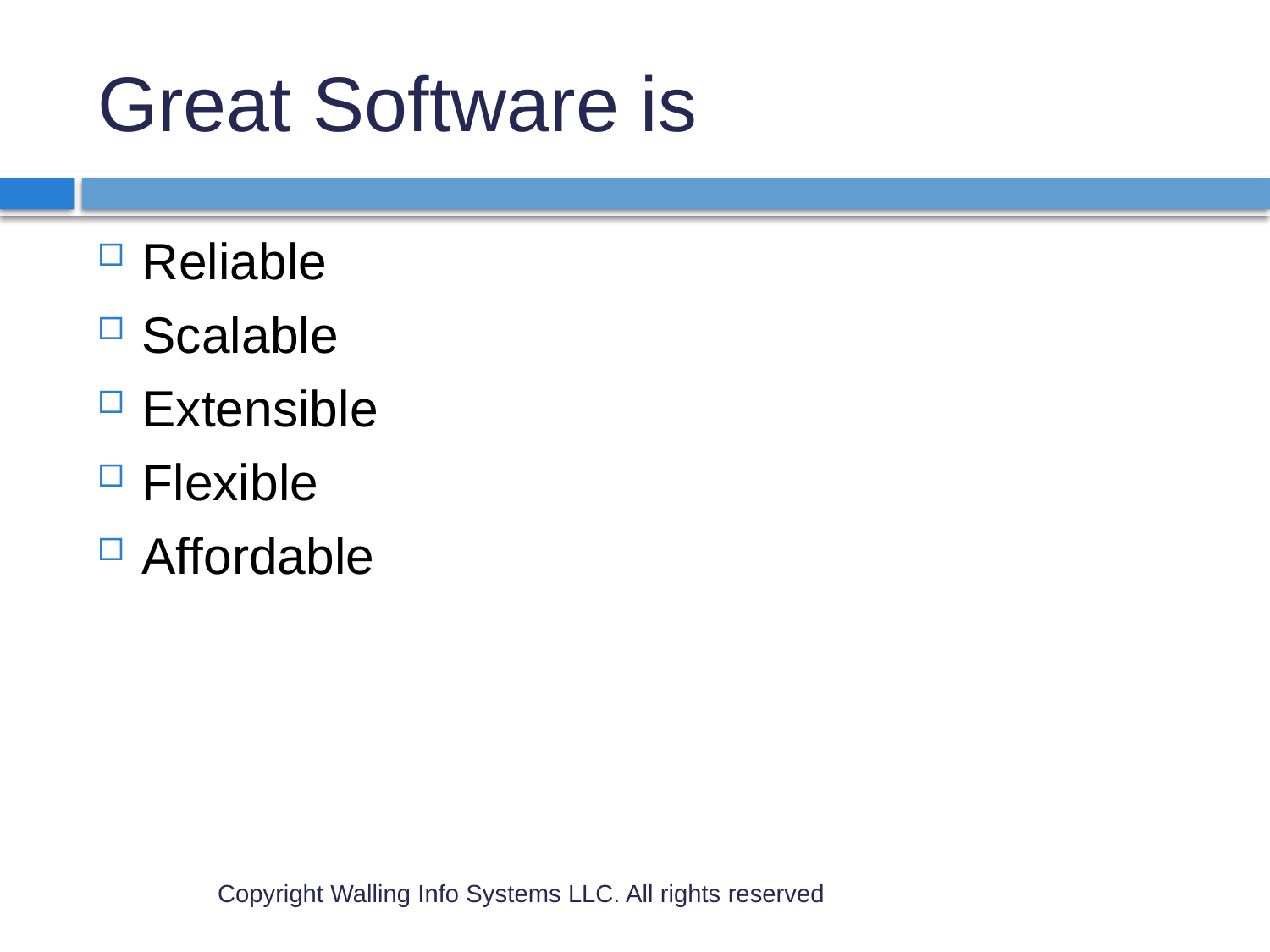

# Great Software is
Reliable
Scalable
Extensible
Flexible
Affordable

Copyright Walling Info Systems LLC. All rights reserved